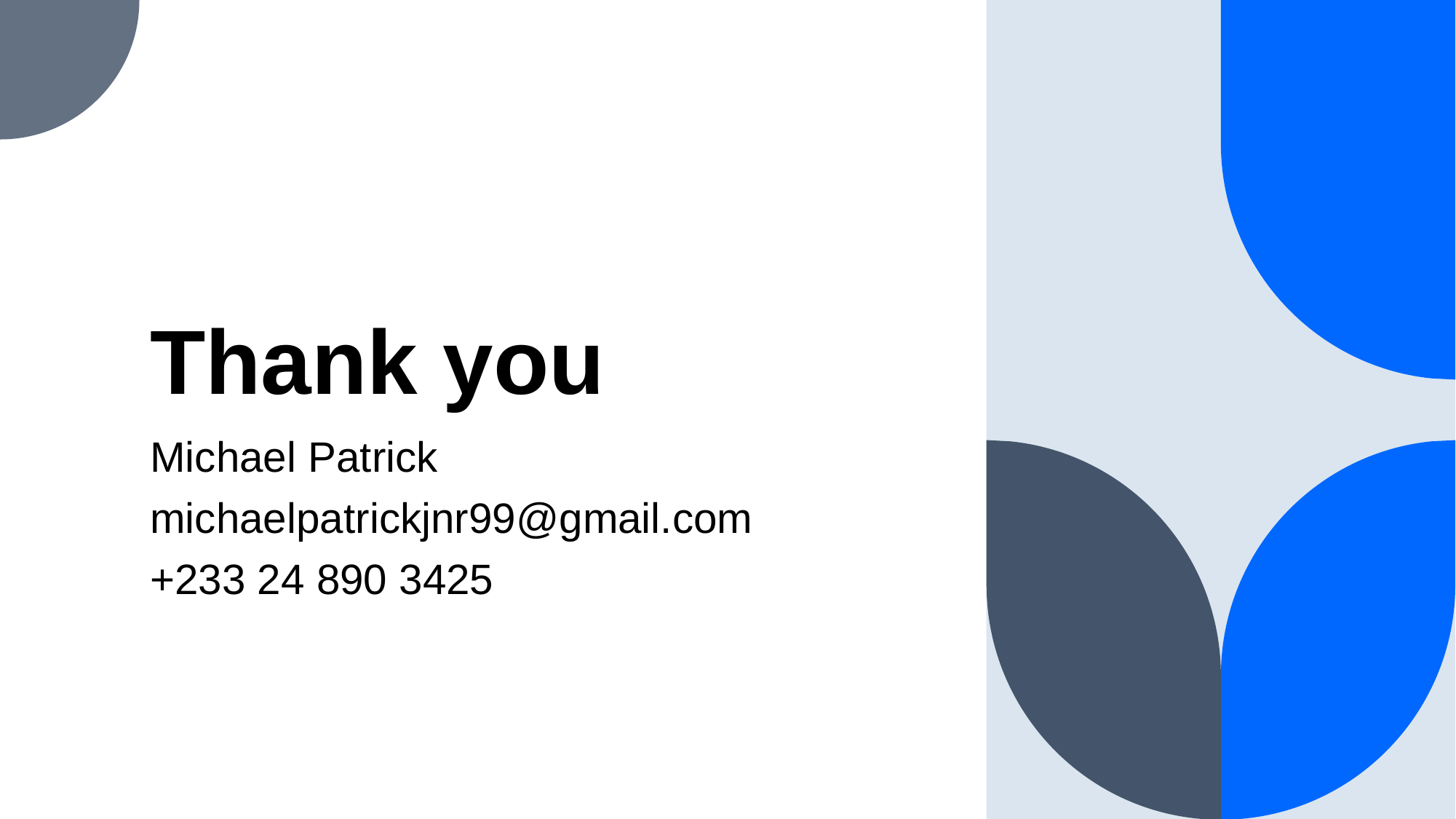

# Thank you
Michael Patrick
michaelpatrickjnr99@gmail.com
+233 24 890 3425